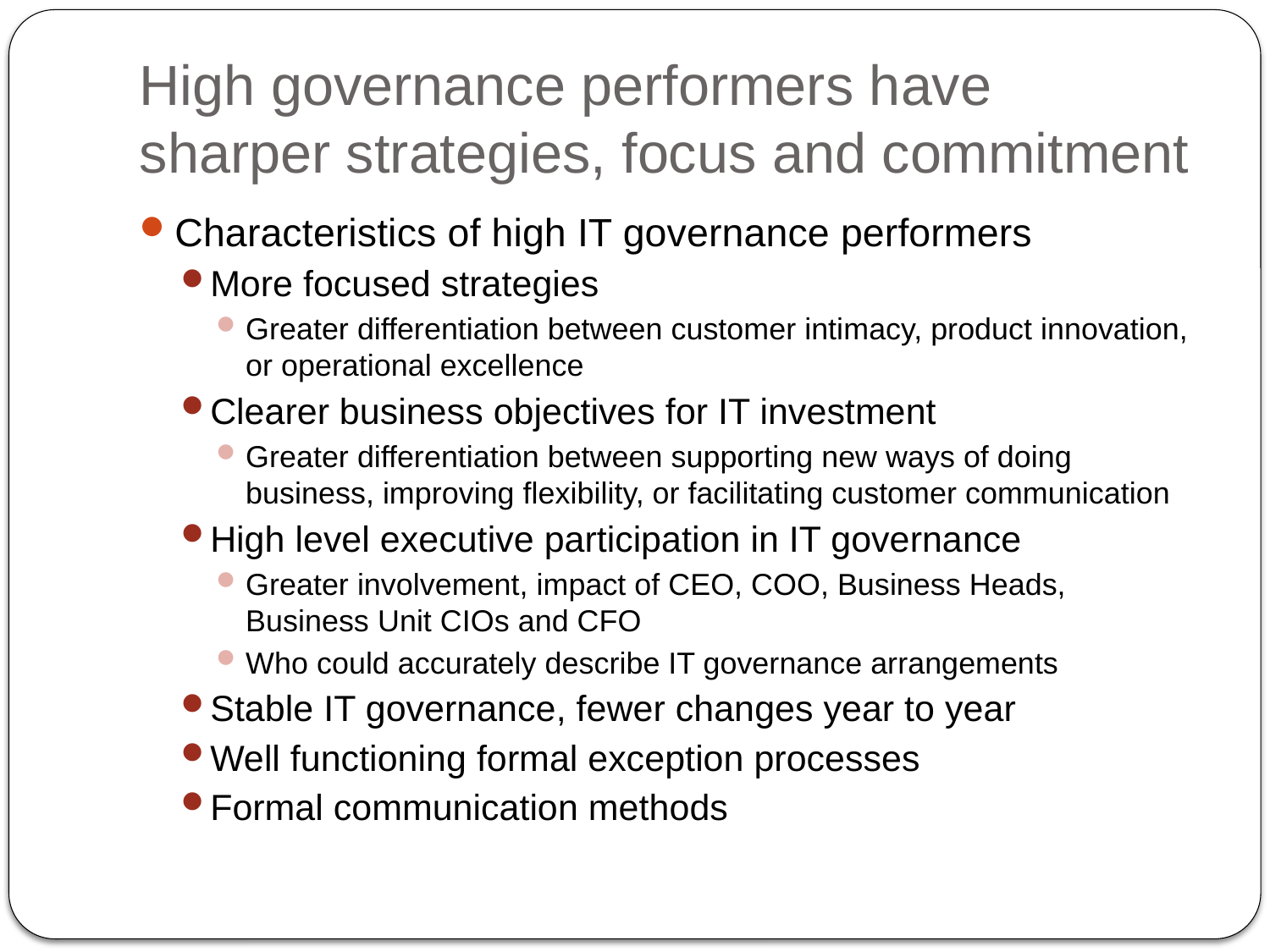

# High governance performers have sharper strategies, focus and commitment
Characteristics of high IT governance performers
More focused strategies
Greater differentiation between customer intimacy, product innovation, or operational excellence
Clearer business objectives for IT investment
Greater differentiation between supporting new ways of doing business, improving flexibility, or facilitating customer communication
High level executive participation in IT governance
Greater involvement, impact of CEO, COO, Business Heads, Business Unit CIOs and CFO
Who could accurately describe IT governance arrangements
Stable IT governance, fewer changes year to year
Well functioning formal exception processes
Formal communication methods